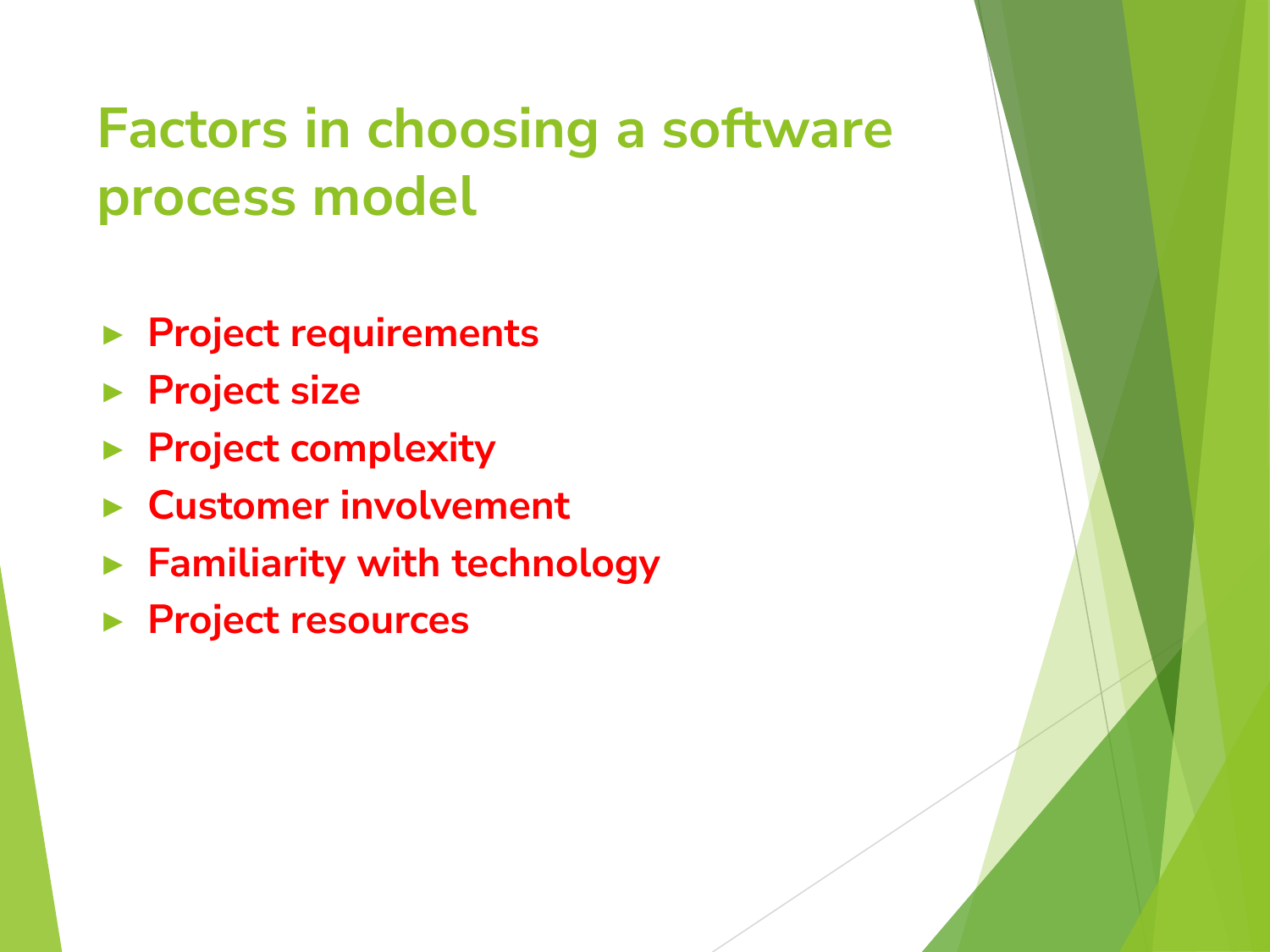

# Factors in choosing a software process model
Project requirements
Project size
Project complexity
Customer involvement
Familiarity with technology
Project resources